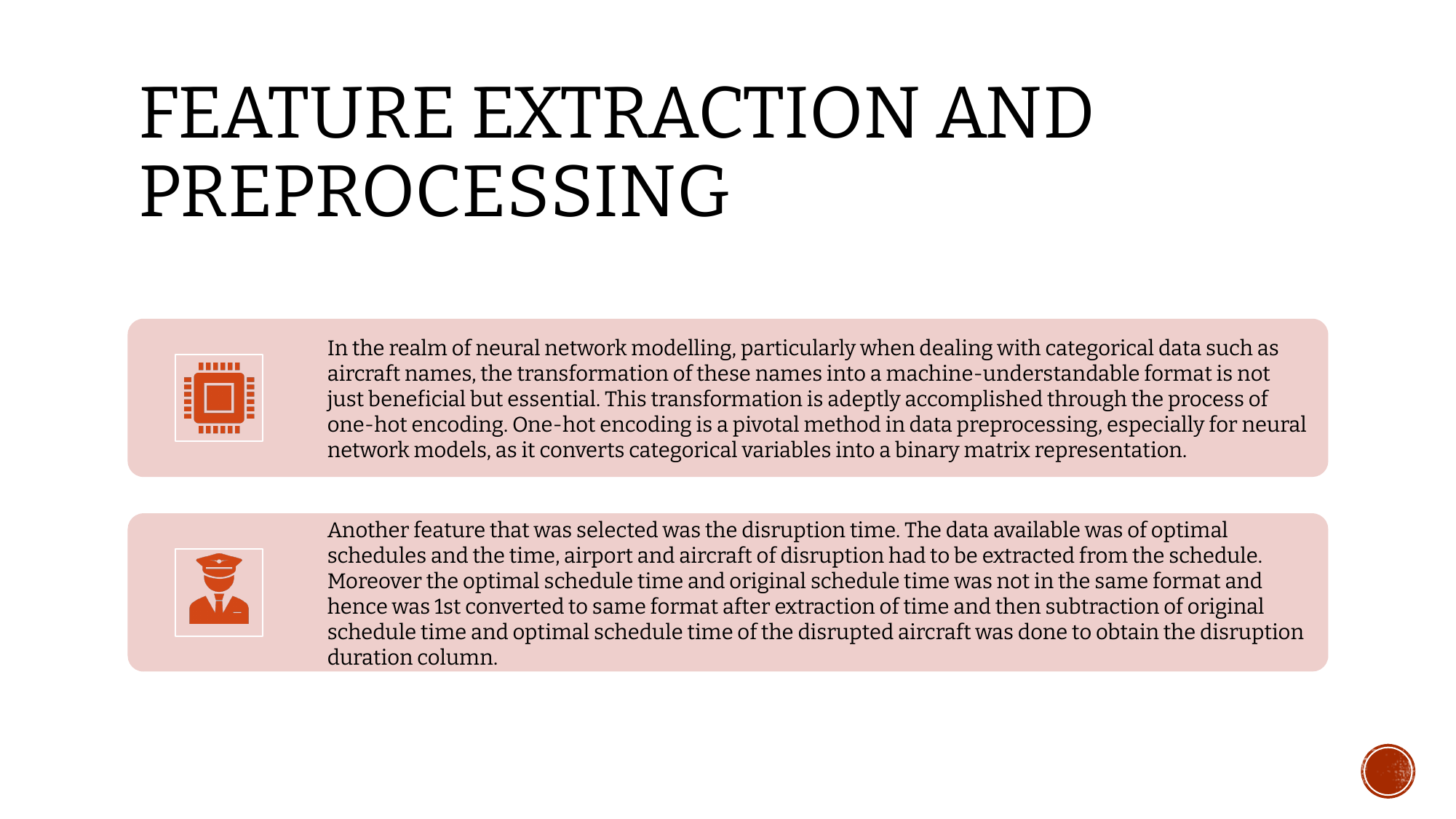

# Feature Extraction and preprocessing
In the realm of neural network modelling, particularly when dealing with categorical data such as aircraft names, the transformation of these names into a machine-understandable format is not just beneficial but essential. This transformation is adeptly accomplished through the process of one-hot encoding. One-hot encoding is a pivotal method in data preprocessing, especially for neural network models, as it converts categorical variables into a binary matrix representation.
Another feature that was selected was the disruption time. The data available was of optimal schedules and the time, airport and aircraft of disruption had to be extracted from the schedule. Moreover the optimal schedule time and original schedule time was not in the same format and hence was 1st converted to same format after extraction of time and then subtraction of original schedule time and optimal schedule time of the disrupted aircraft was done to obtain the disruption duration column.